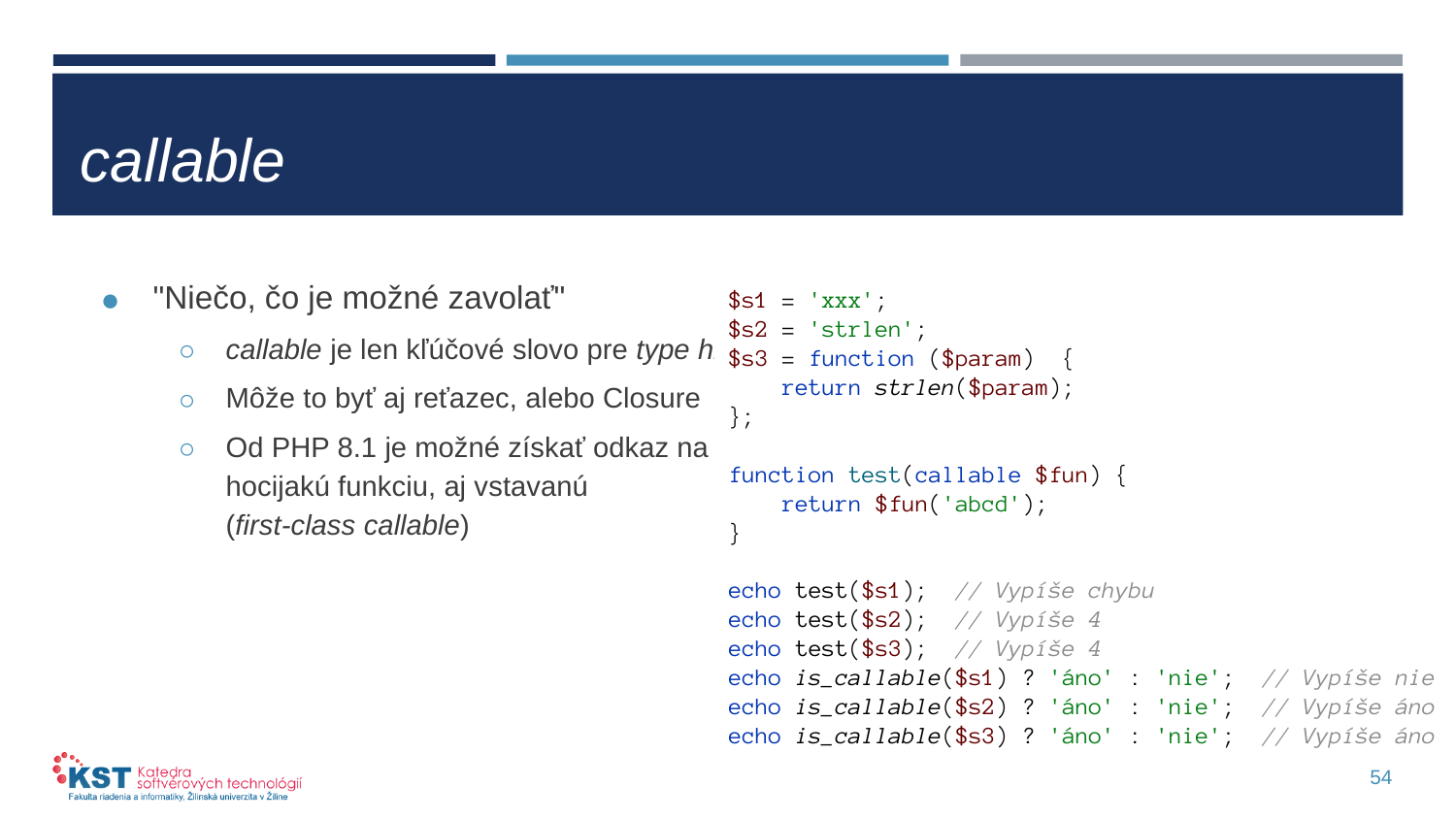

# callable
"Niečo, čo je možné zavolať"
callable je len kľúčové slovo pre type hint
Môže to byť aj reťazec, alebo Closure
Od PHP 8.1 je možné získať odkaz na
hocijakú funkciu, aj vstavanú
(first-class callable)

$s1 = 'xxx';
$s2 = 'strlen';
$s3 = function ($param)  {
    return strlen($param);
};
function test(callable $fun) {
    return $fun('abcd');
}
echo test($s1);  // Vypíše chybu
echo test($s2);  // Vypíše 4
echo test($s3);  // Vypíše 4
echo is_callable($s1) ? 'áno' : 'nie';  // Vypíše nie
echo is_callable($s2) ? 'áno' : 'nie';  // Vypíše áno
echo is_callable($s3) ? 'áno' : 'nie';  // Vypíše áno
54